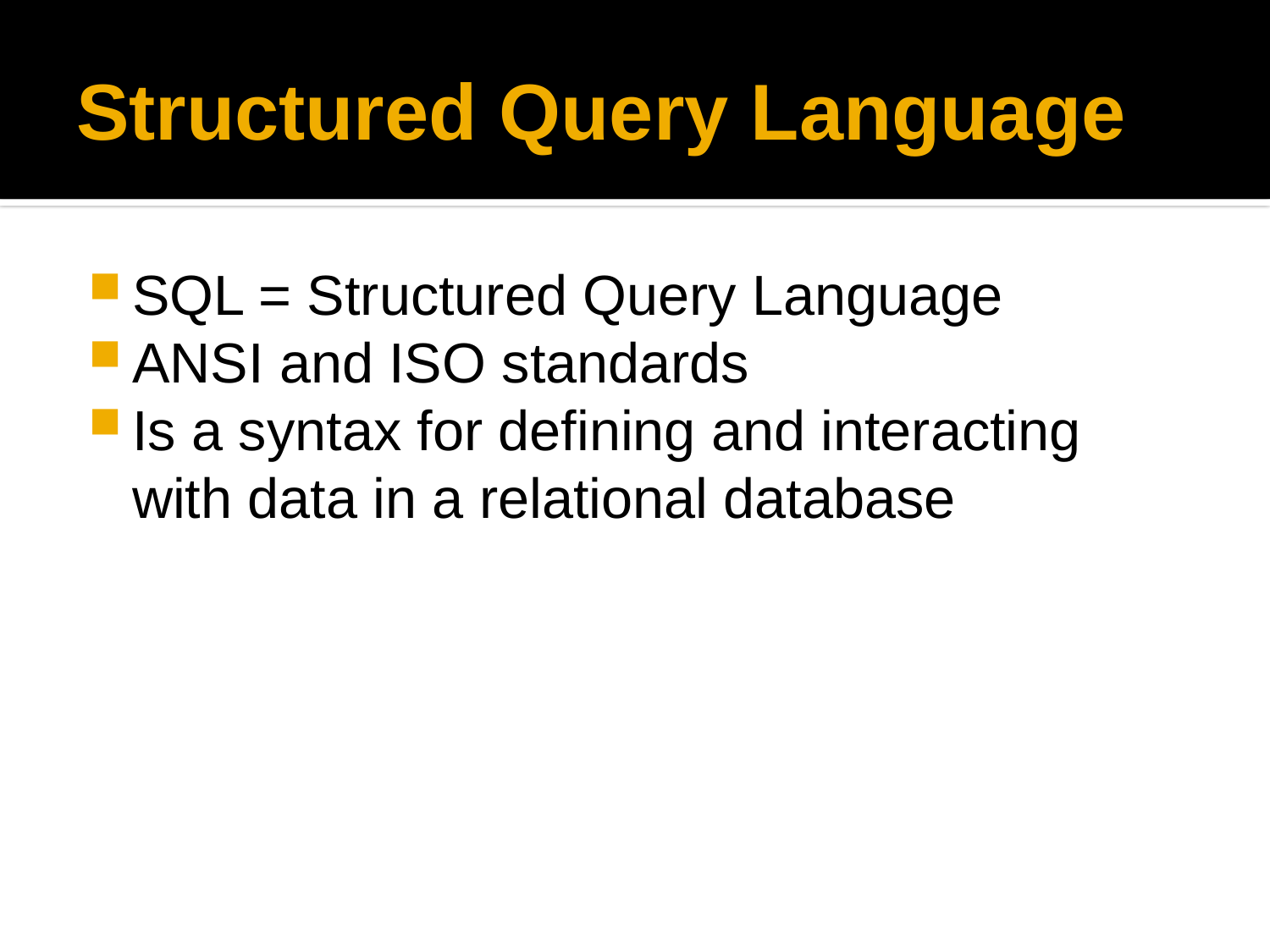

# Structured Query Language
SQL = Structured Query Language
ANSI and ISO standards
Is a syntax for defining and interacting with data in a relational database